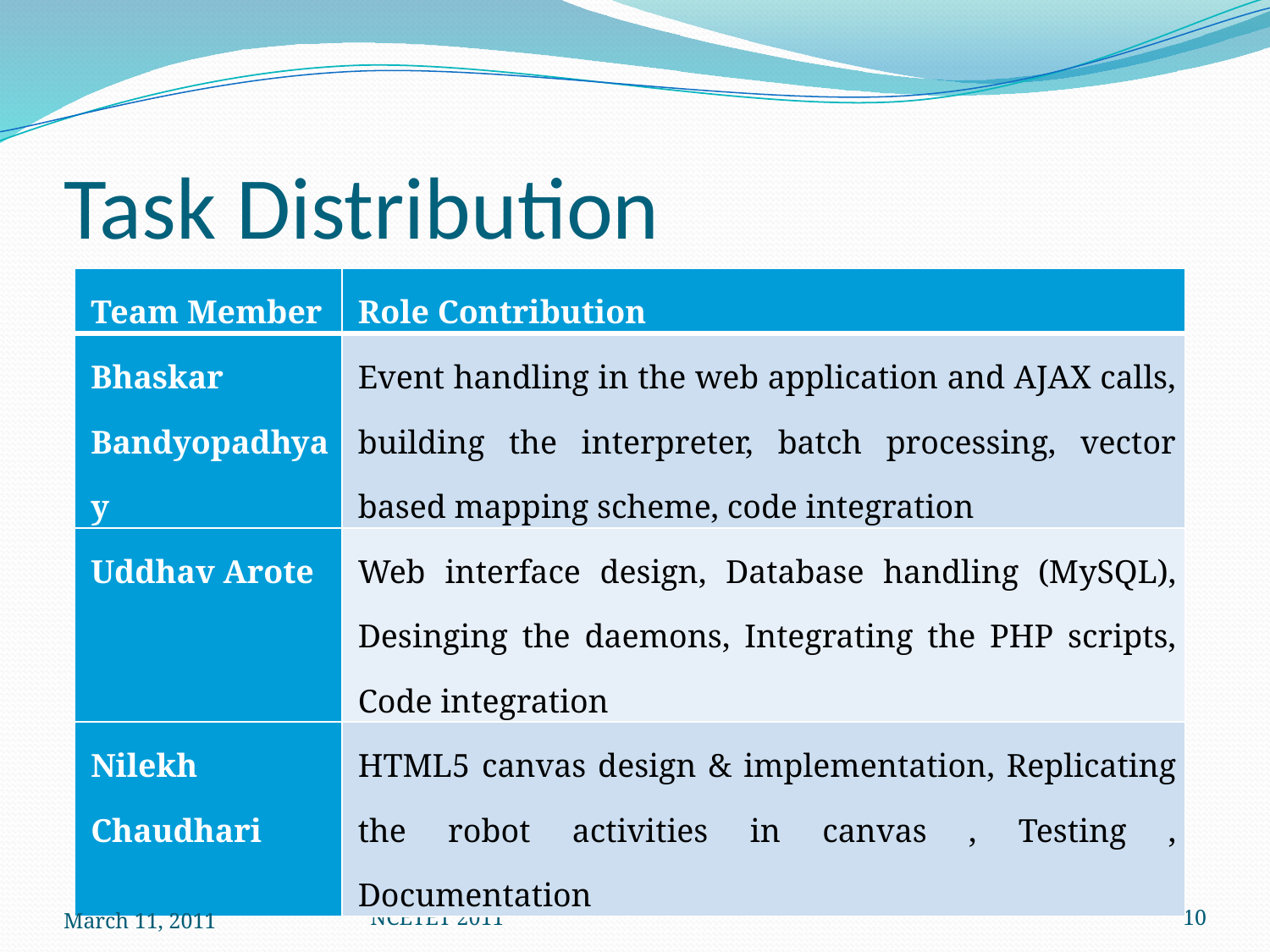

# Task Distribution
| Team Member | Role Contribution |
| --- | --- |
| Bhaskar Bandyopadhyay | Event handling in the web application and AJAX calls, building the interpreter, batch processing, vector based mapping scheme, code integration |
| Uddhav Arote | Web interface design, Database handling (MySQL), Desinging the daemons, Integrating the PHP scripts, Code integration |
| Nilekh Chaudhari | HTML5 canvas design & implementation, Replicating the robot activities in canvas , Testing , Documentation |
March 11, 2011
NCETET 2011
10